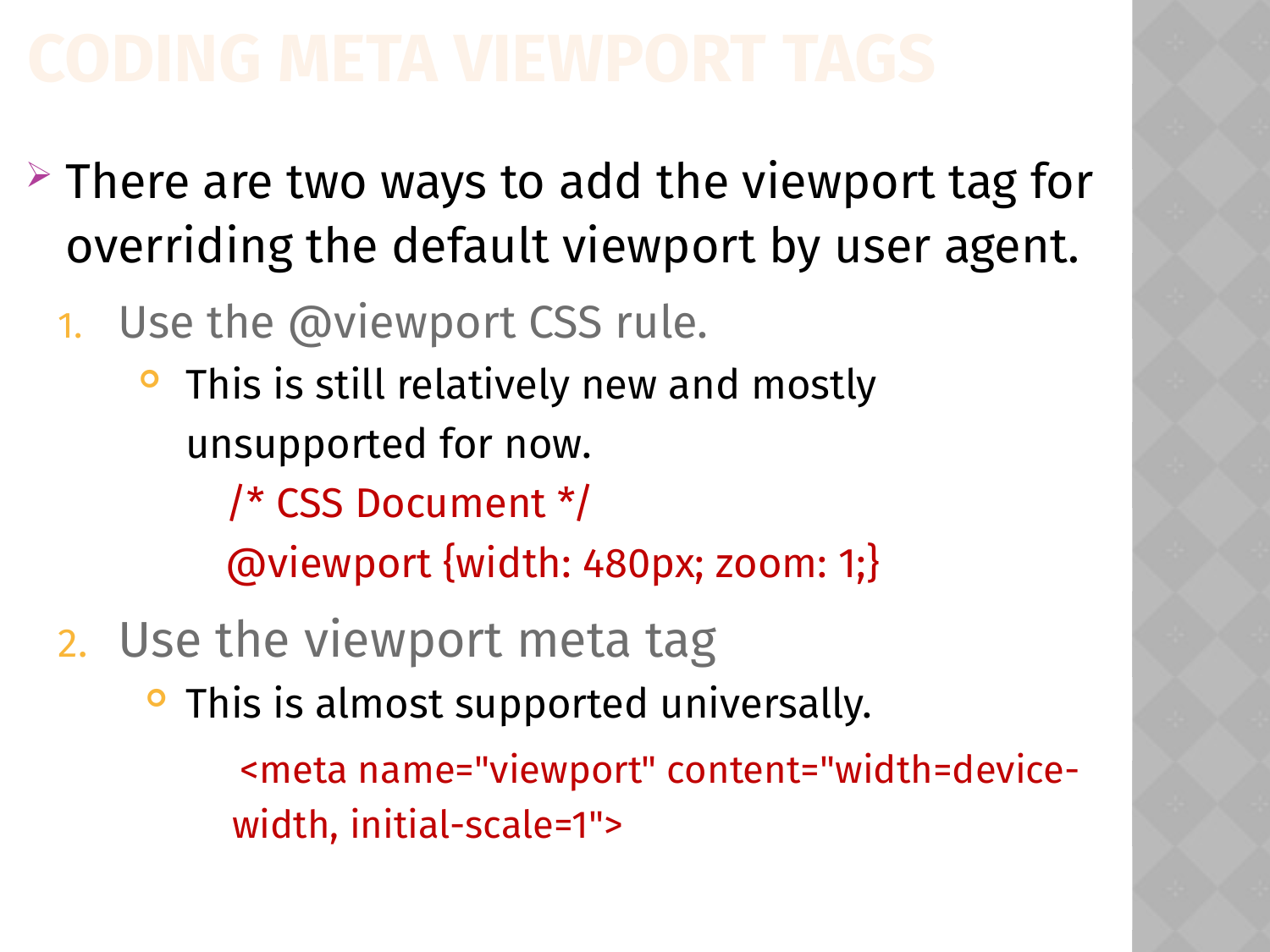

Coding Meta Viewport tags
There are two ways to add the viewport tag for overriding the default viewport by user agent.
Use the @viewport CSS rule.
This is still relatively new and mostly unsupported for now.
/* CSS Document */
@viewport {width: 480px; zoom: 1;}
Use the viewport meta tag
This is almost supported universally.
 <meta name="viewport" content="width=device-width, initial-scale=1">